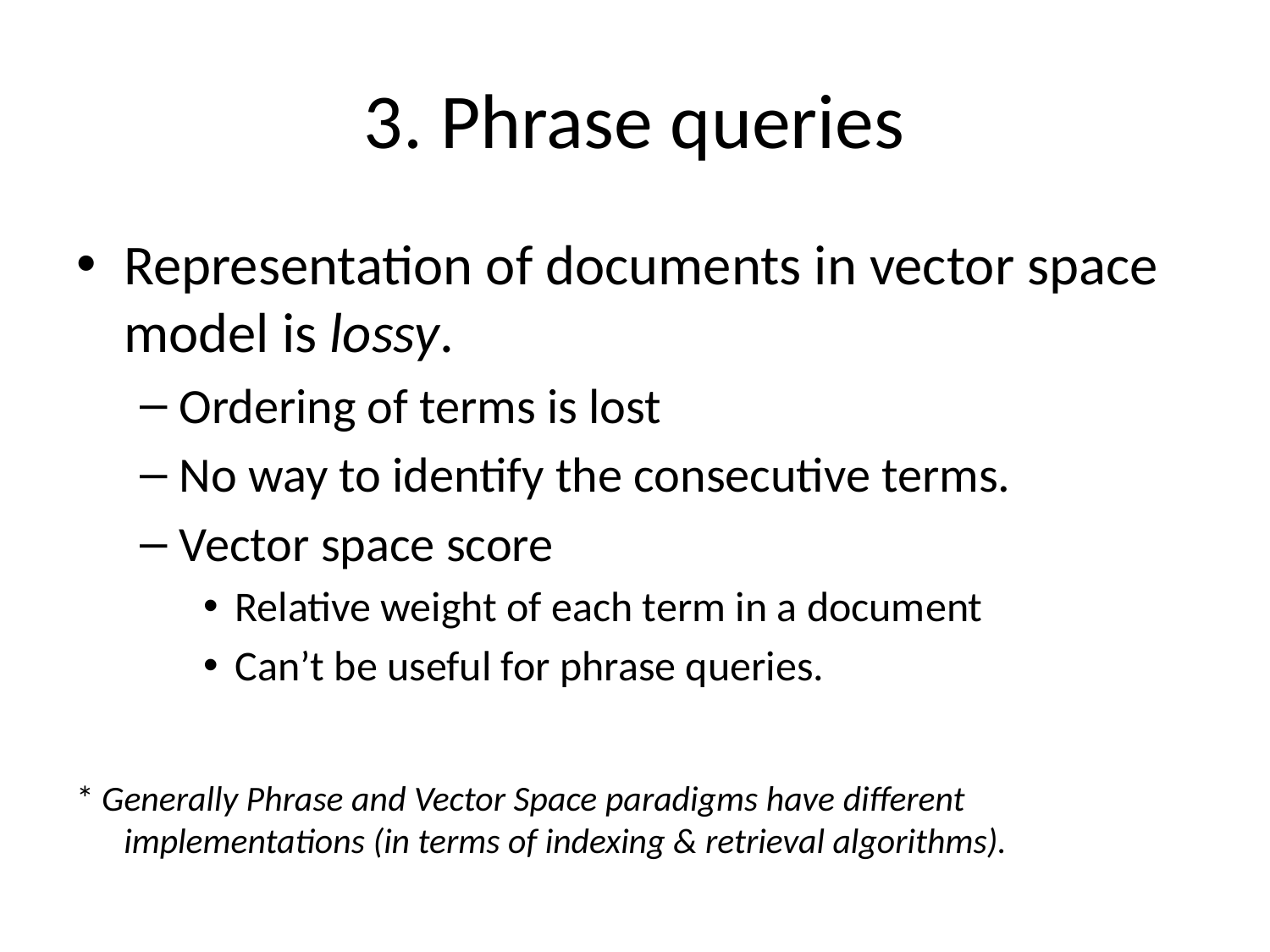

# 3. Phrase queries
Representation of documents in vector space model is lossy.
Ordering of terms is lost
No way to identify the consecutive terms.
Vector space score
Relative weight of each term in a document
Can’t be useful for phrase queries.

* Generally Phrase and Vector Space paradigms have different implementations (in terms of indexing & retrieval algorithms).